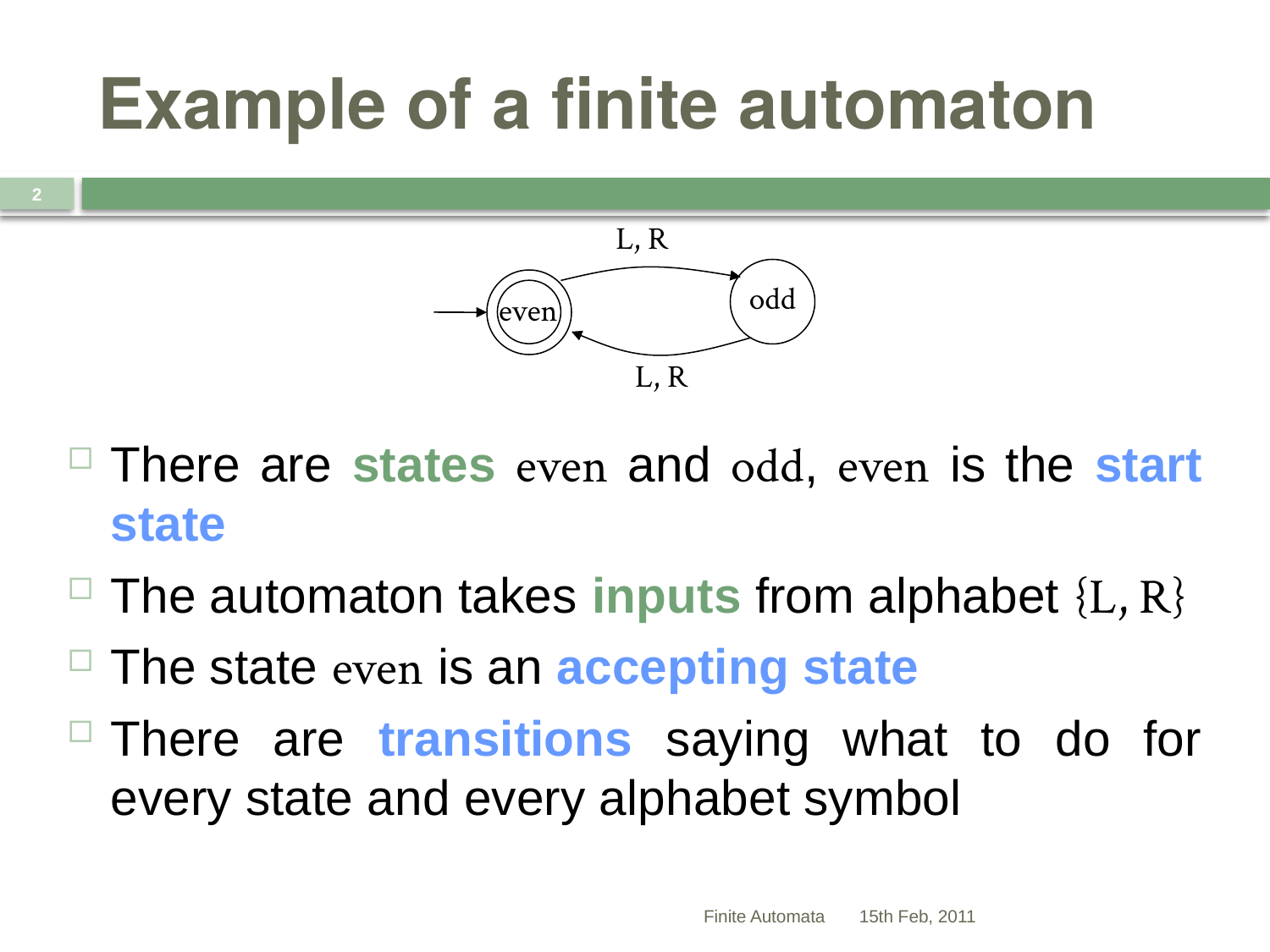

# Example of a finite automaton
2
L, R

odd

even

L, R
There are states even and odd, even is the start state
The automaton takes inputs from alphabet {L, R}
The state even is an accepting state
There are transitions saying what to do for every state and every alphabet symbol
Finite Automata
15th Feb, 2011